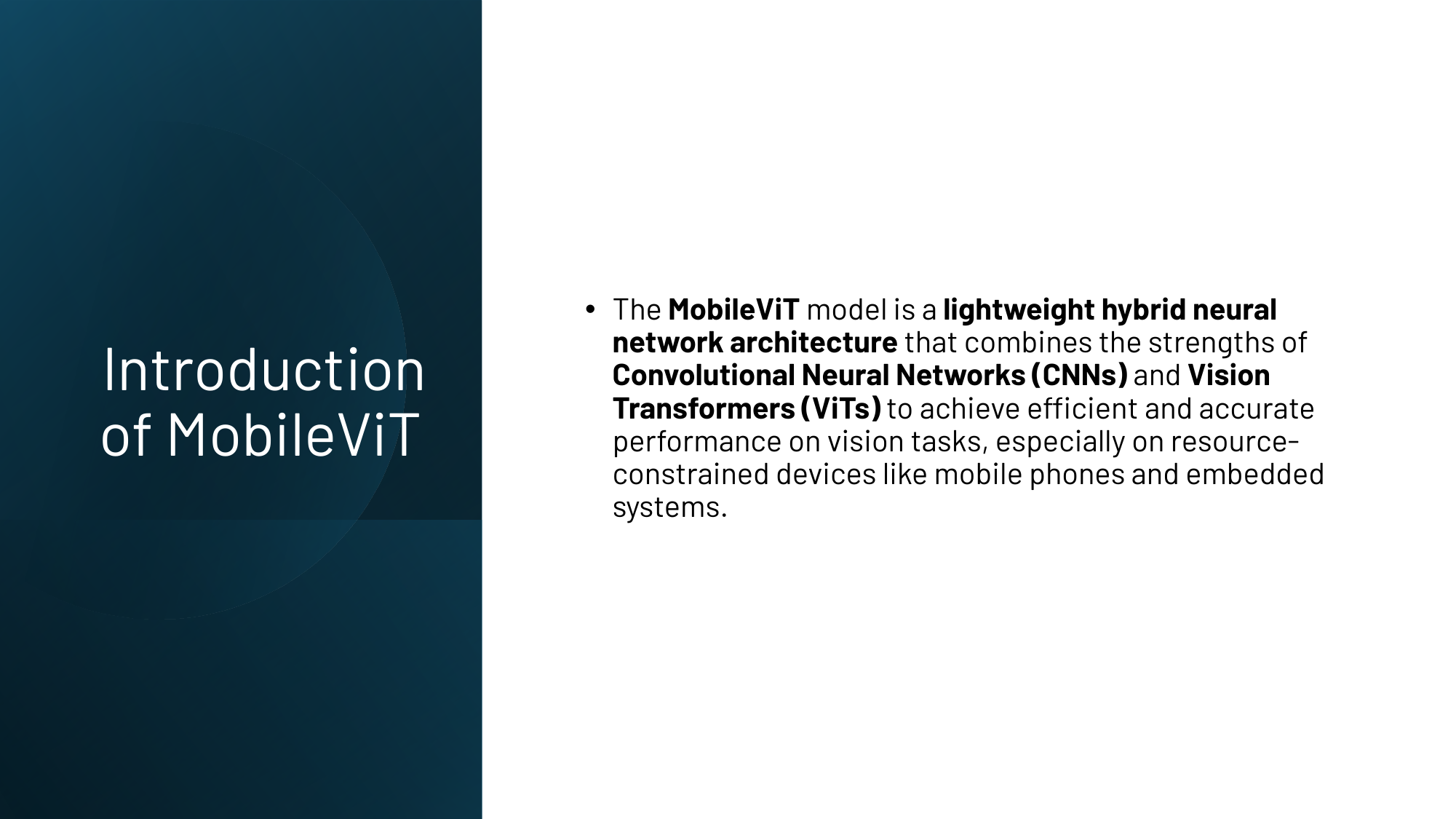

# Introduction of MobileViT
The MobileViT model is a lightweight hybrid neural network architecture that combines the strengths of Convolutional Neural Networks (CNNs) and Vision Transformers (ViTs) to achieve efficient and accurate performance on vision tasks, especially on resource-constrained devices like mobile phones and embedded systems.